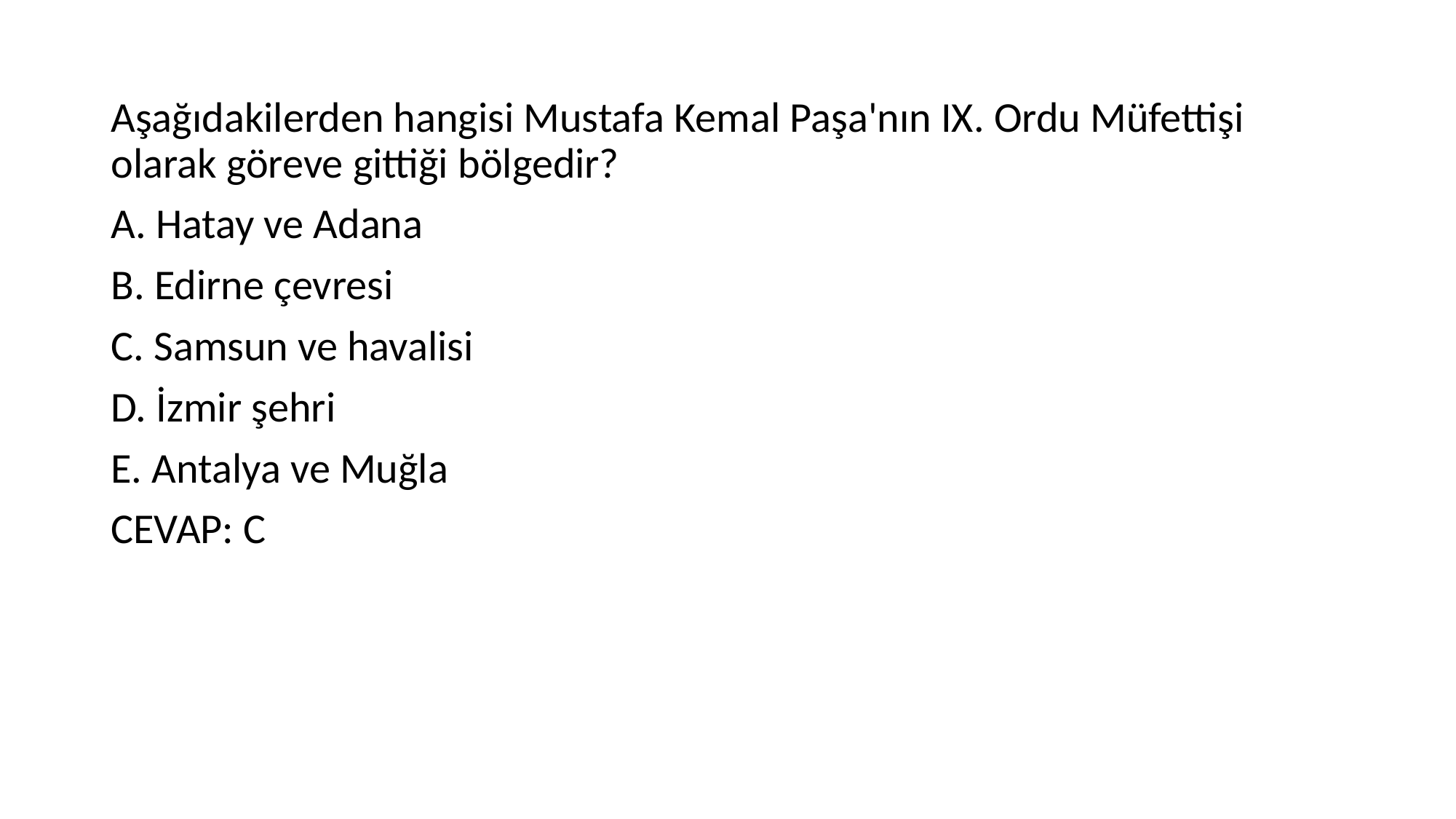

#
Aşağıdakilerden hangisi Mustafa Kemal Paşa'nın IX. Ordu Müfettişi olarak göreve gittiği bölgedir?
A. Hatay ve Adana
B. Edirne çevresi
C. Samsun ve havalisi
D. İzmir şehri
E. Antalya ve Muğla
CEVAP: C